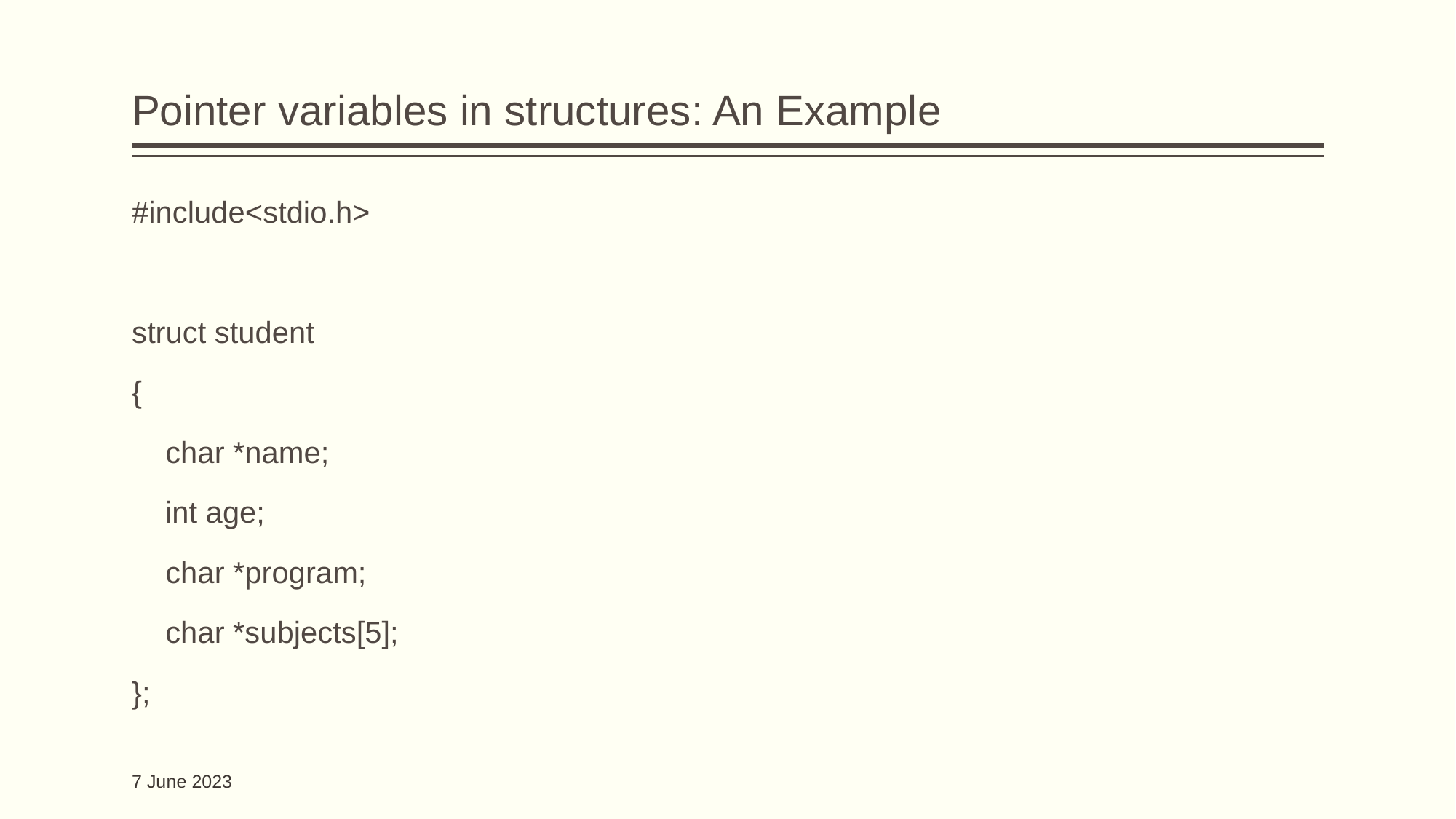

# Pointer variables in structures: An Example
#include<stdio.h>

struct student
{
    char *name;
    int age;
    char *program;
    char *subjects[5];
};
7 June 2023